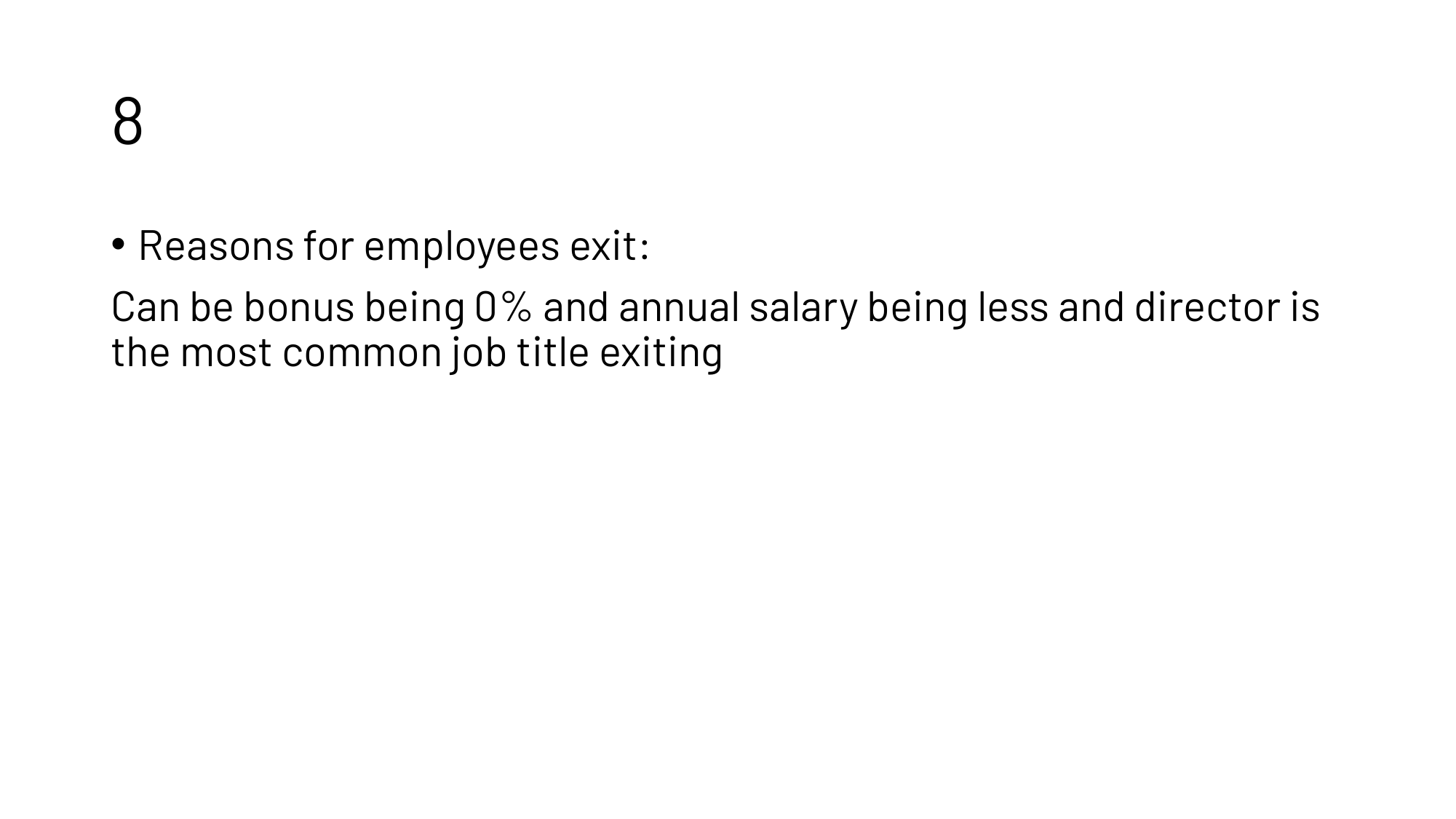

# 8
Reasons for employees exit:
Can be bonus being 0% and annual salary being less and director is the most common job title exiting